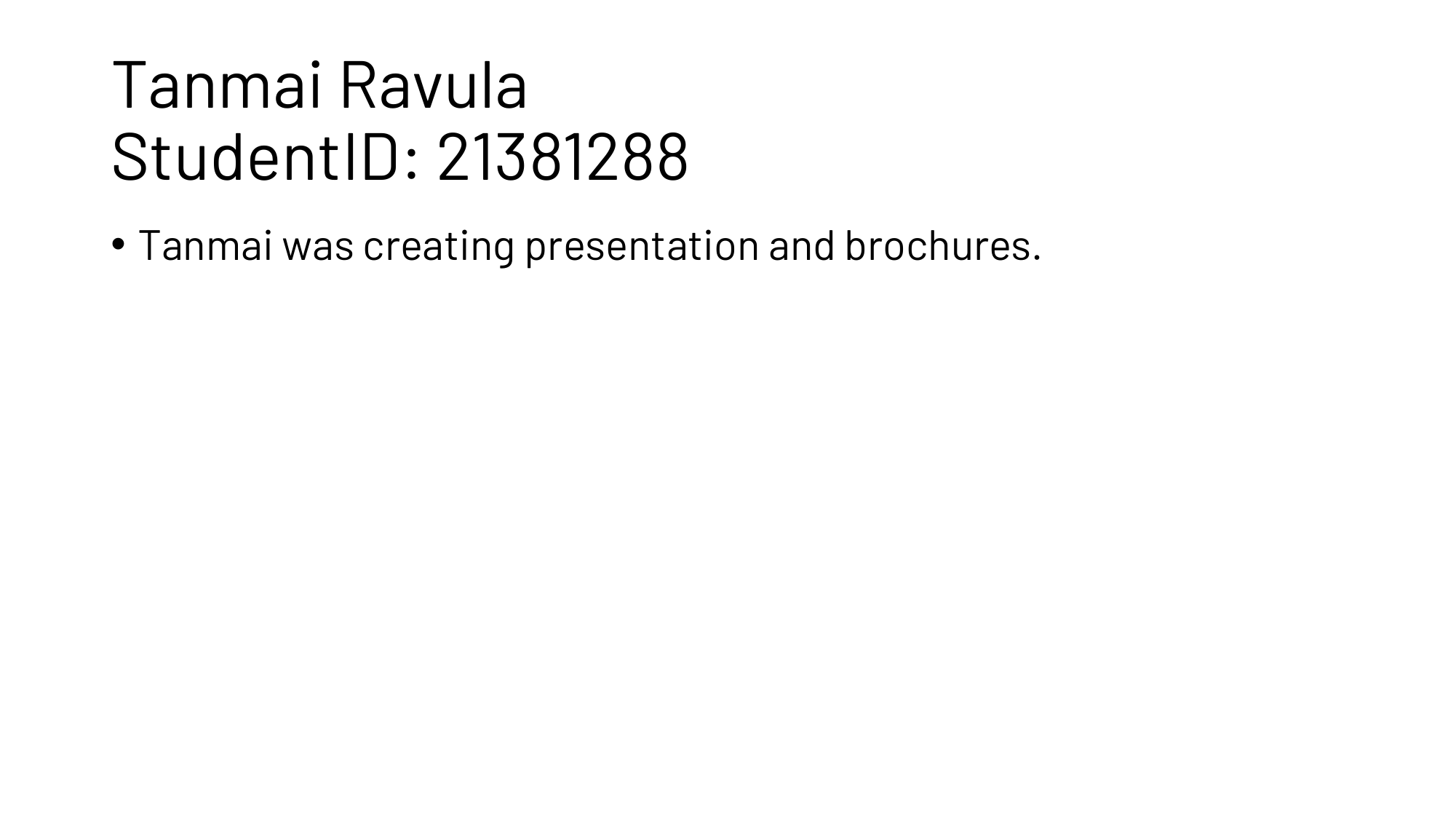

# Tanmai Ravula StudentID: 21381288
Tanmai was creating presentation and brochures.